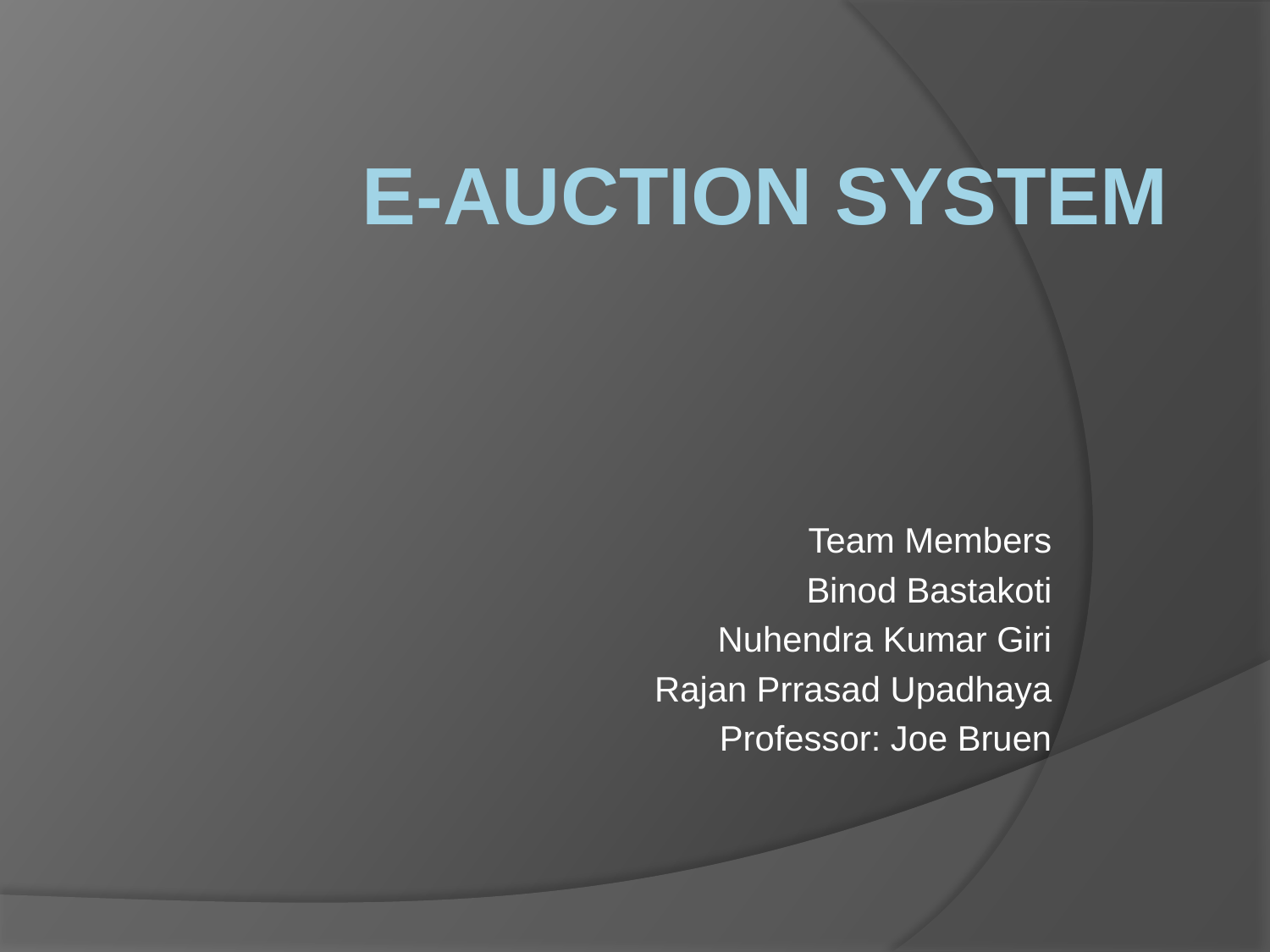

# E-Auction System
Team Members
Binod Bastakoti
Nuhendra Kumar Giri
Rajan Prrasad Upadhaya
Professor: Joe Bruen